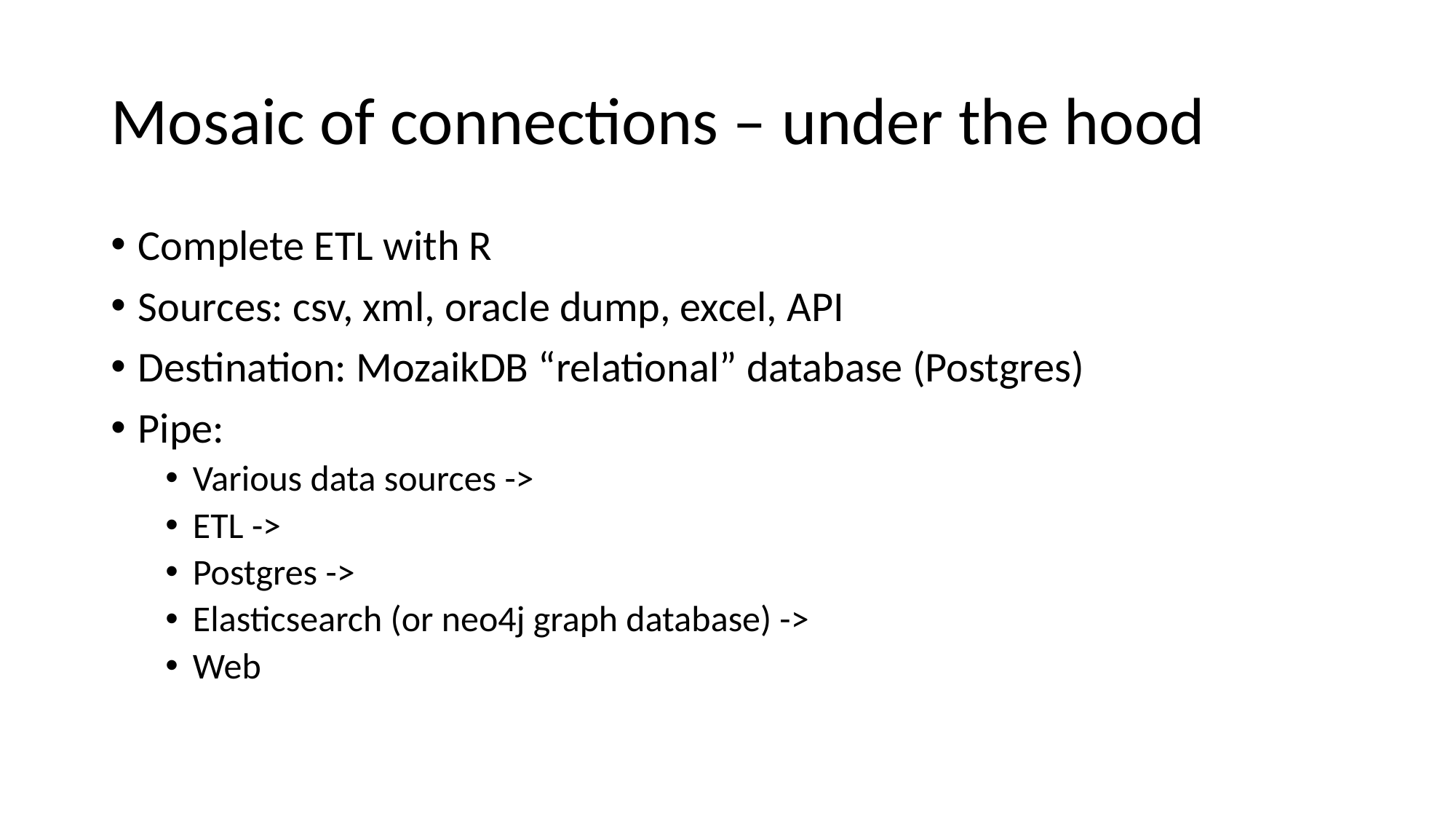

# Mosaic of connections – under the hood
Complete ETL with R
Sources: csv, xml, oracle dump, excel, API
Destination: MozaikDB “relational” database (Postgres)
Pipe:
Various data sources ->
ETL ->
Postgres ->
Elasticsearch (or neo4j graph database) ->
Web